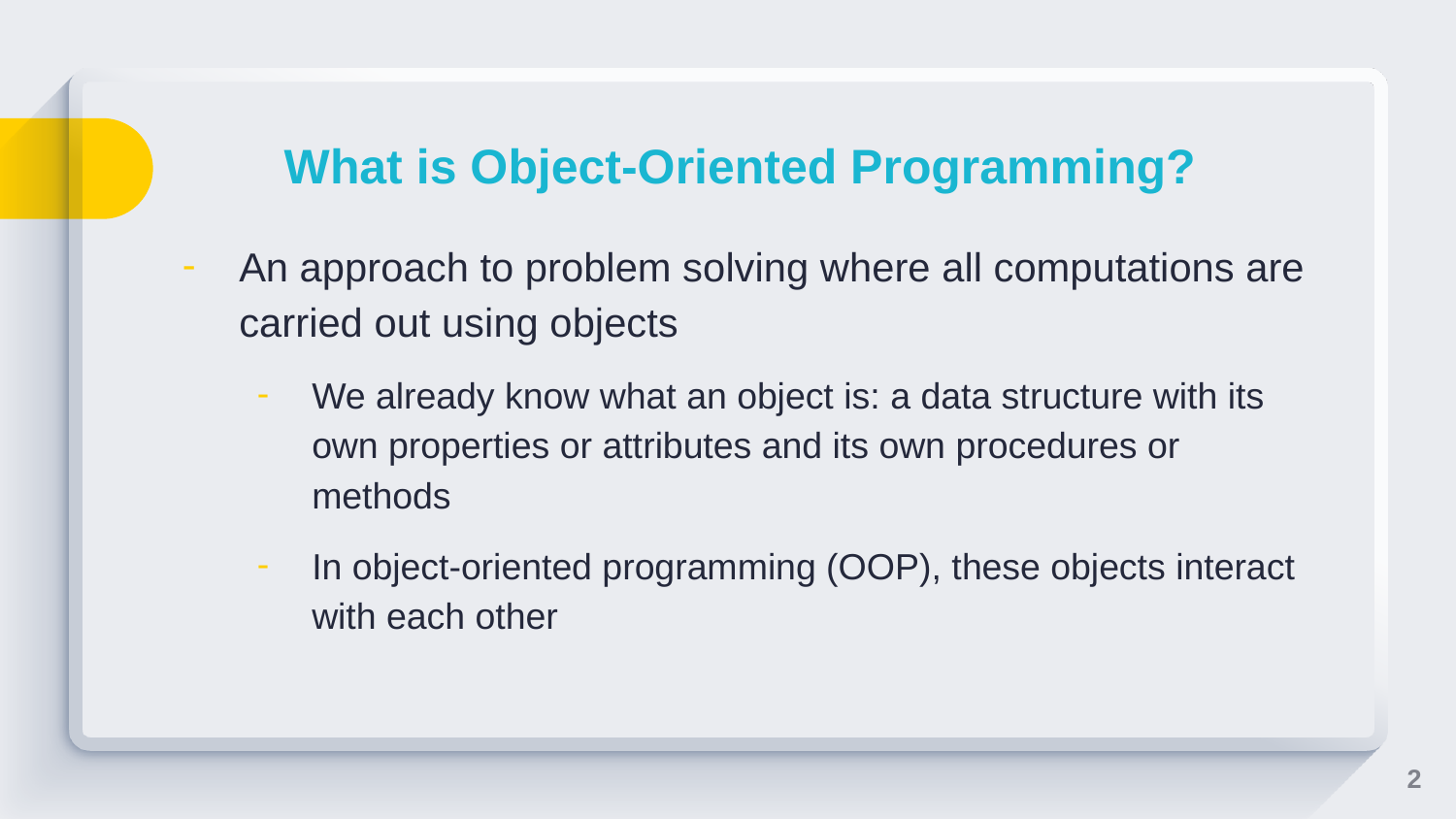

# What is Object-Oriented Programming?
An approach to problem solving where all computations are carried out using objects
We already know what an object is: a data structure with its own properties or attributes and its own procedures or methods
In object-oriented programming (OOP), these objects interact with each other
2